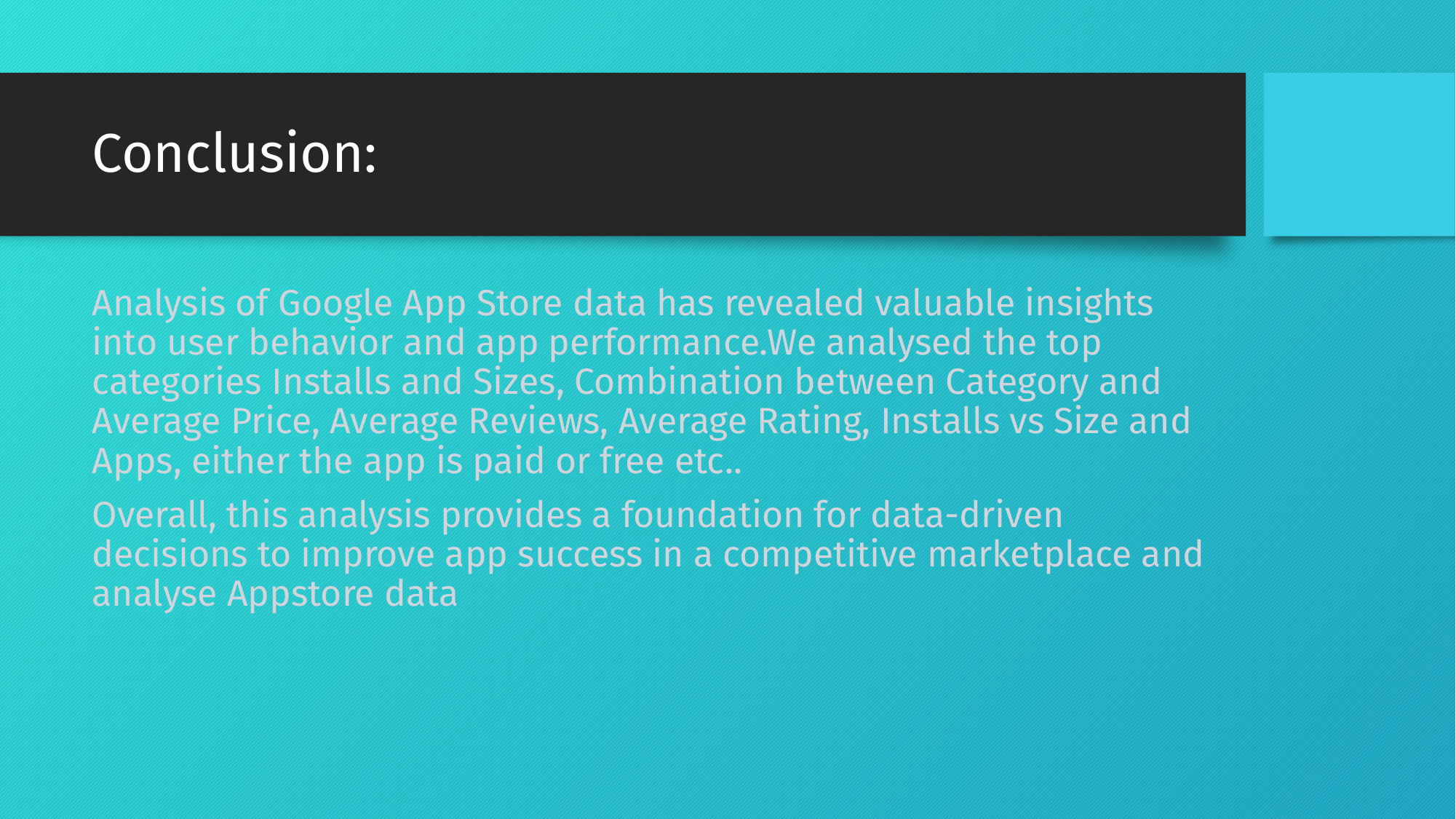

# Conclusion:
Analysis of Google App Store data has revealed valuable insights into user behavior and app performance.We analysed the top categories Installs and Sizes, Combination between Category and Average Price, Average Reviews, Average Rating, Installs vs Size and Apps, either the app is paid or free etc..
Overall, this analysis provides a foundation for data-driven decisions to improve app success in a competitive marketplace and analyse Appstore data